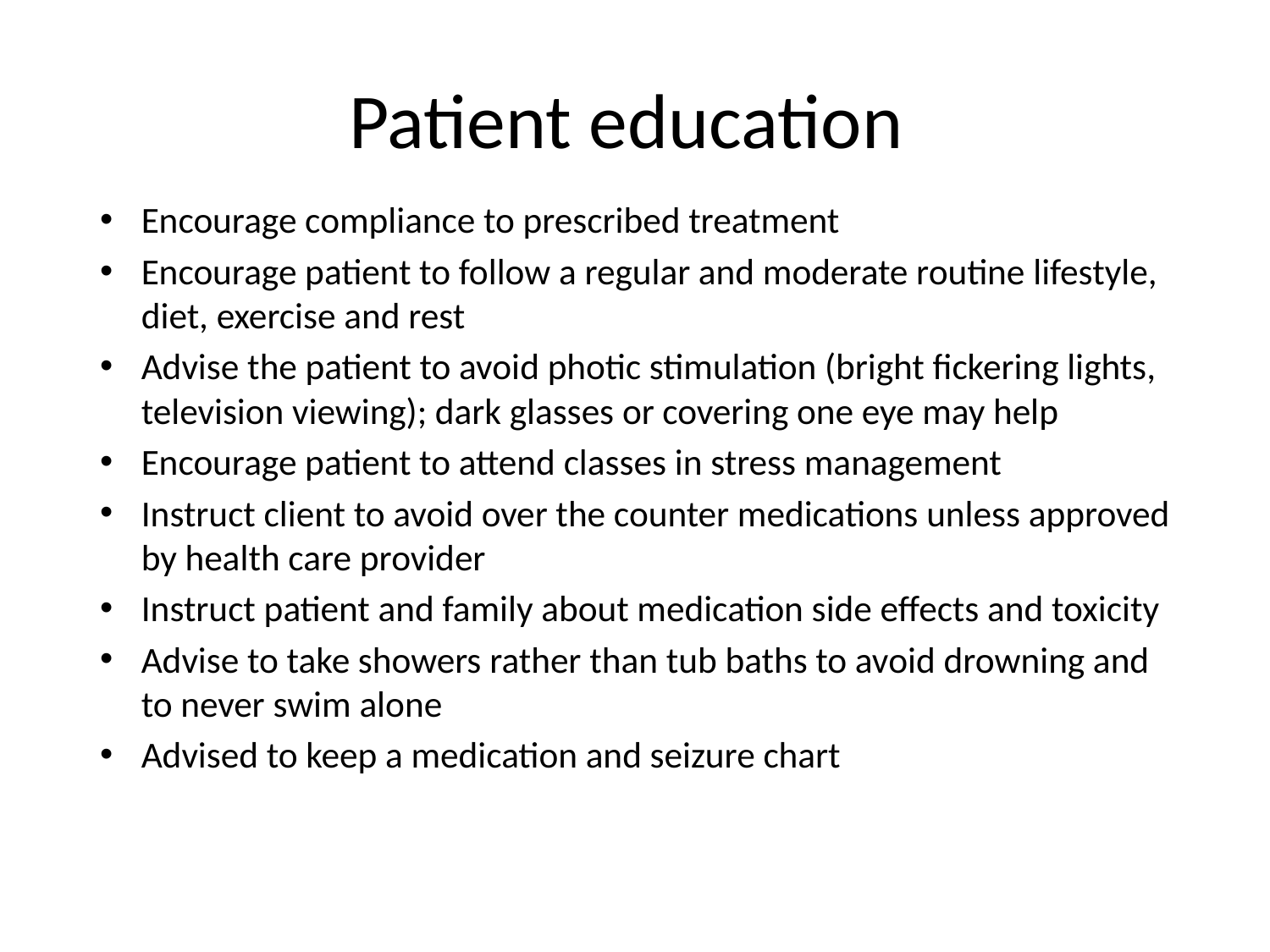

# Patient education
Encourage compliance to prescribed treatment
Encourage patient to follow a regular and moderate routine lifestyle, diet, exercise and rest
Advise the patient to avoid photic stimulation (bright fickering lights, television viewing); dark glasses or covering one eye may help
Encourage patient to attend classes in stress management
Instruct client to avoid over the counter medications unless approved by health care provider
Instruct patient and family about medication side effects and toxicity
Advise to take showers rather than tub baths to avoid drowning and to never swim alone
Advised to keep a medication and seizure chart